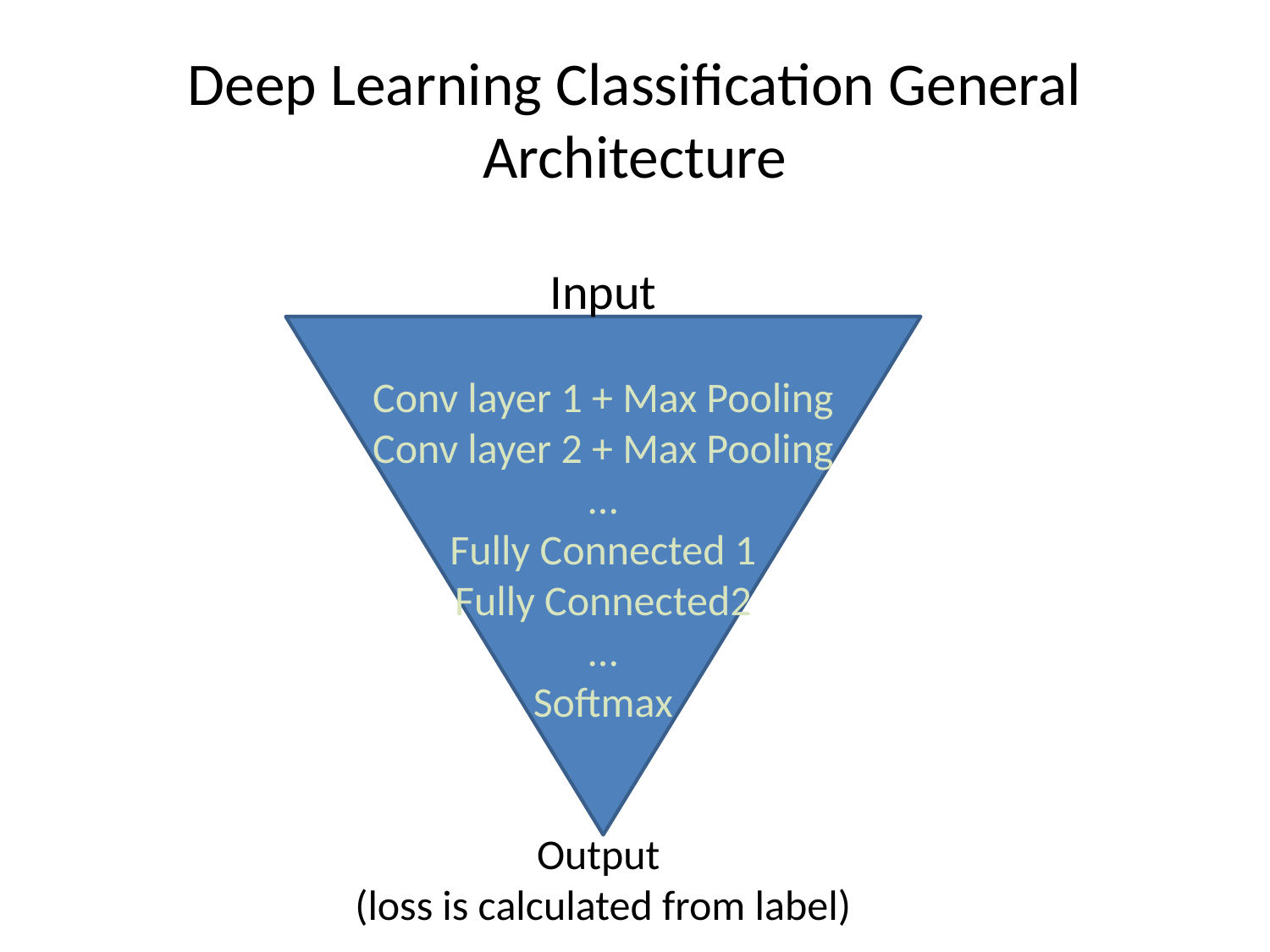

# Deep Learning Classification General Architecture
Input

Conv layer 1 + Max Pooling
Conv layer 2 + Max Pooling
…
Fully Connected 1
Fully Connected2
…
Softmax

Output
(loss is calculated from label)